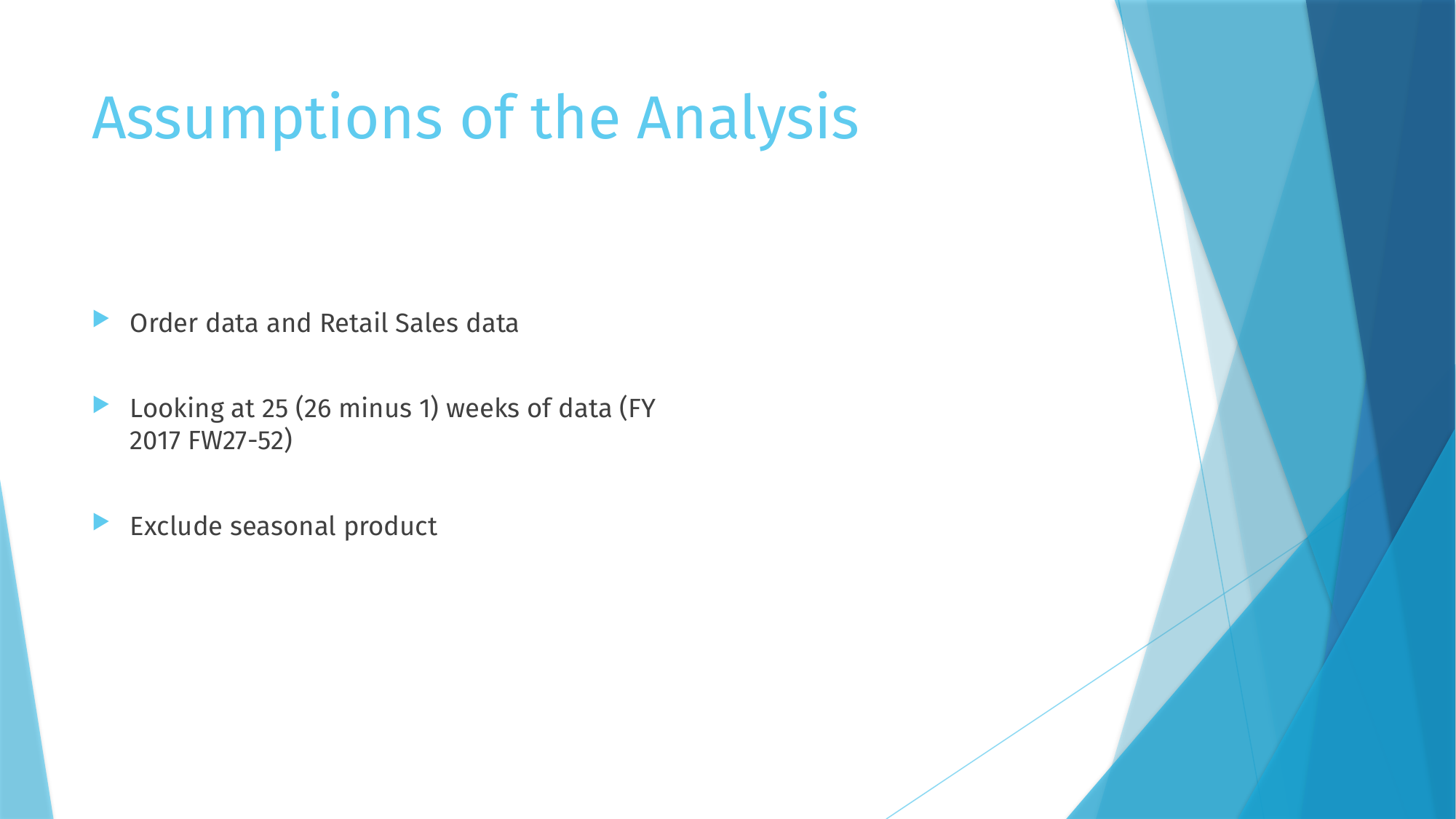

# Assumptions of the Analysis
Order data and Retail Sales data

Looking at 25 (26 minus 1) weeks of data (FY 2017 FW27-52)

Exclude seasonal product